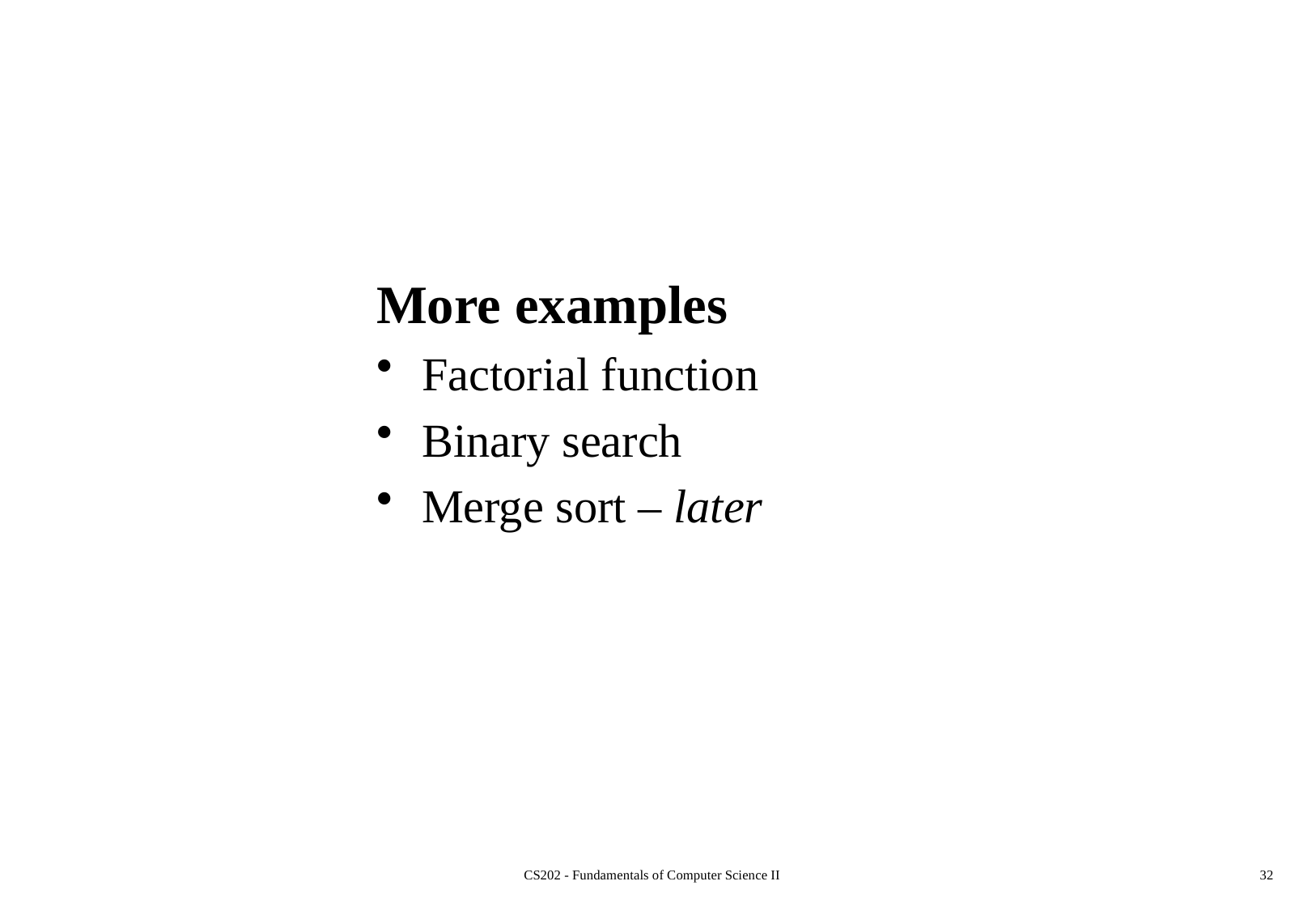

More examples
Factorial function
Binary search
Merge sort – later
CS202 - Fundamentals of Computer Science II
32